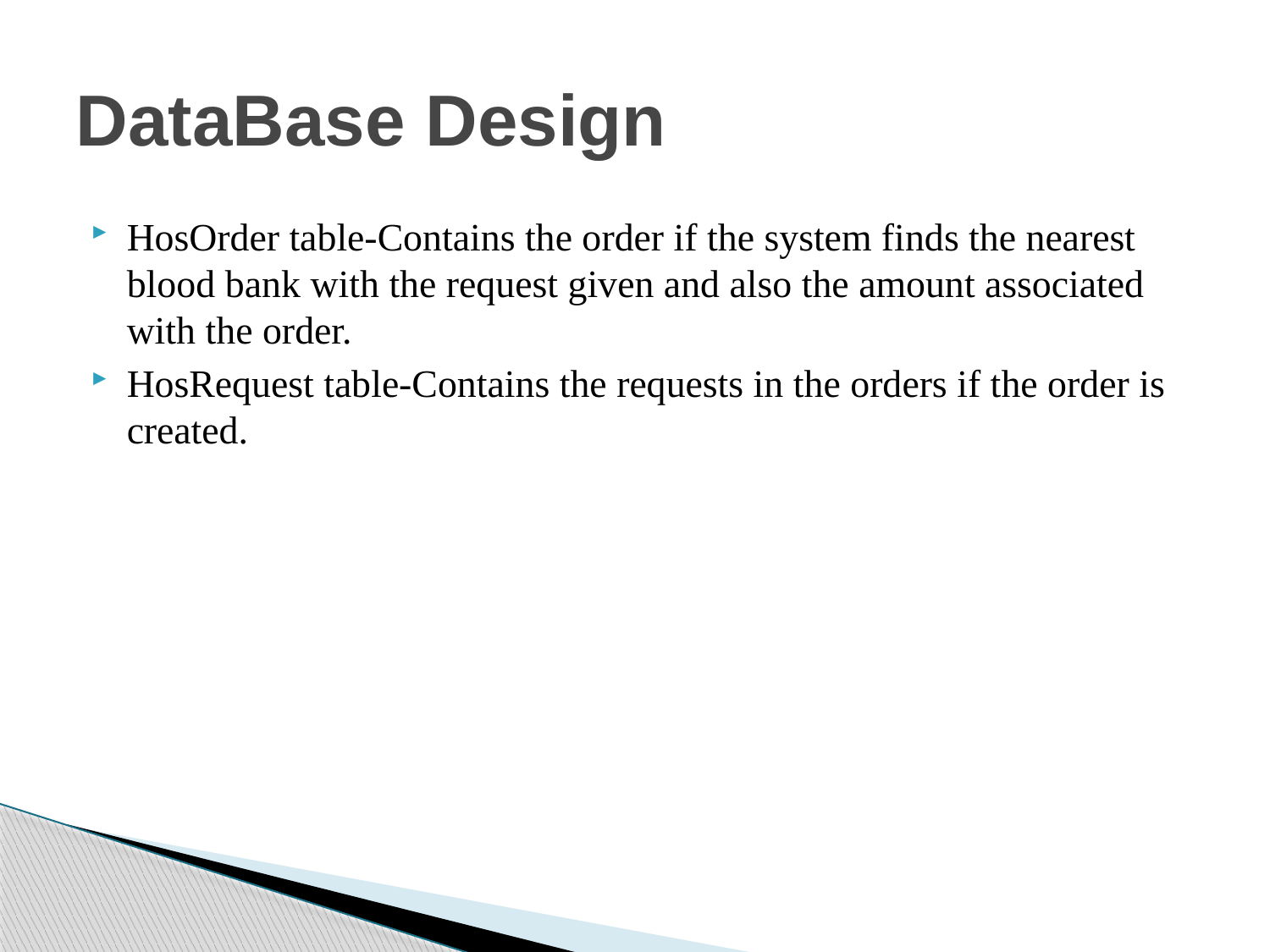

# DataBase Design
HosOrder table-Contains the order if the system finds the nearest blood bank with the request given and also the amount associated with the order.
HosRequest table-Contains the requests in the orders if the order is created.